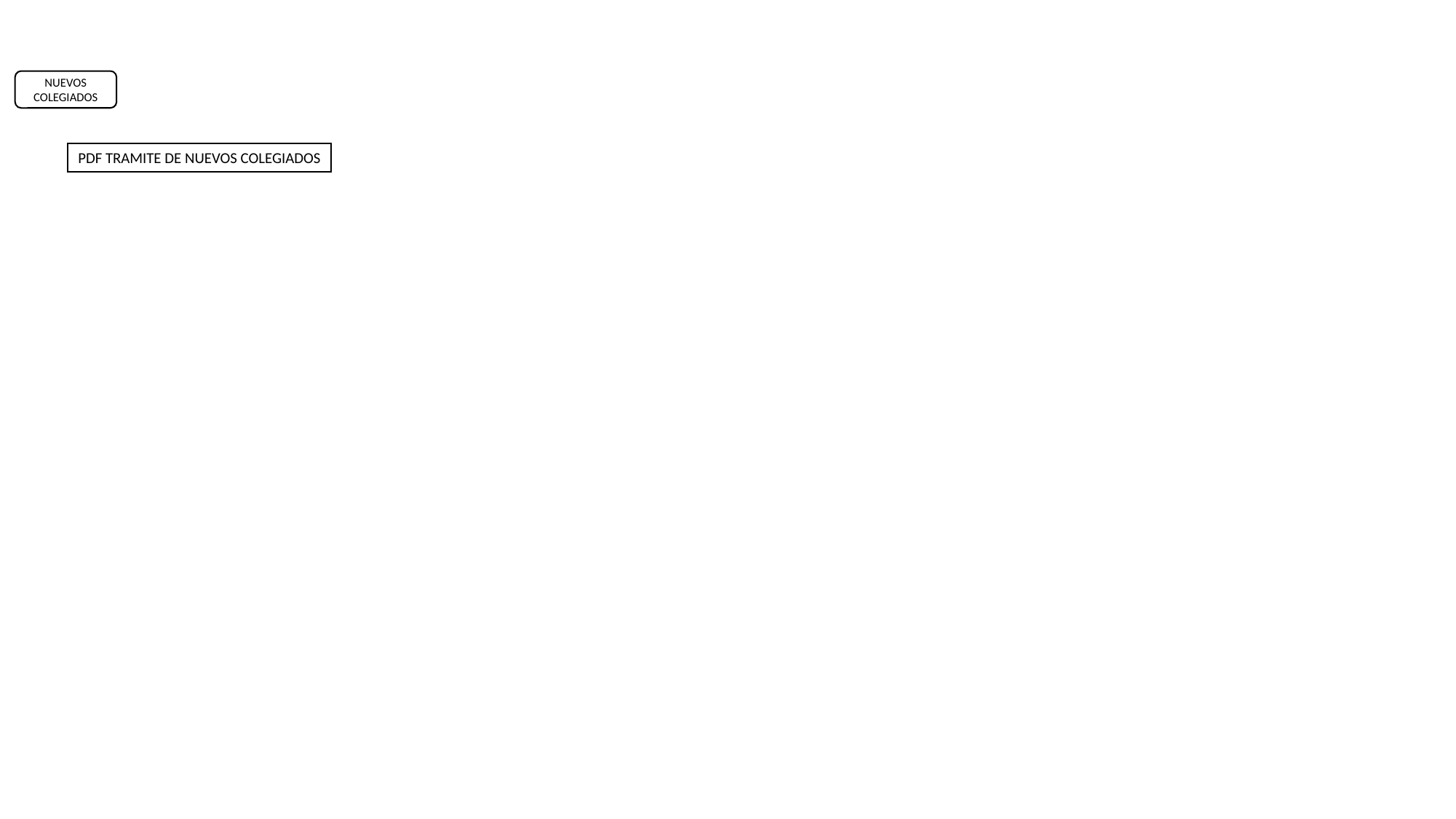

NUEVOS COLEGIADOS
PDF TRAMITE DE NUEVOS COLEGIADOS